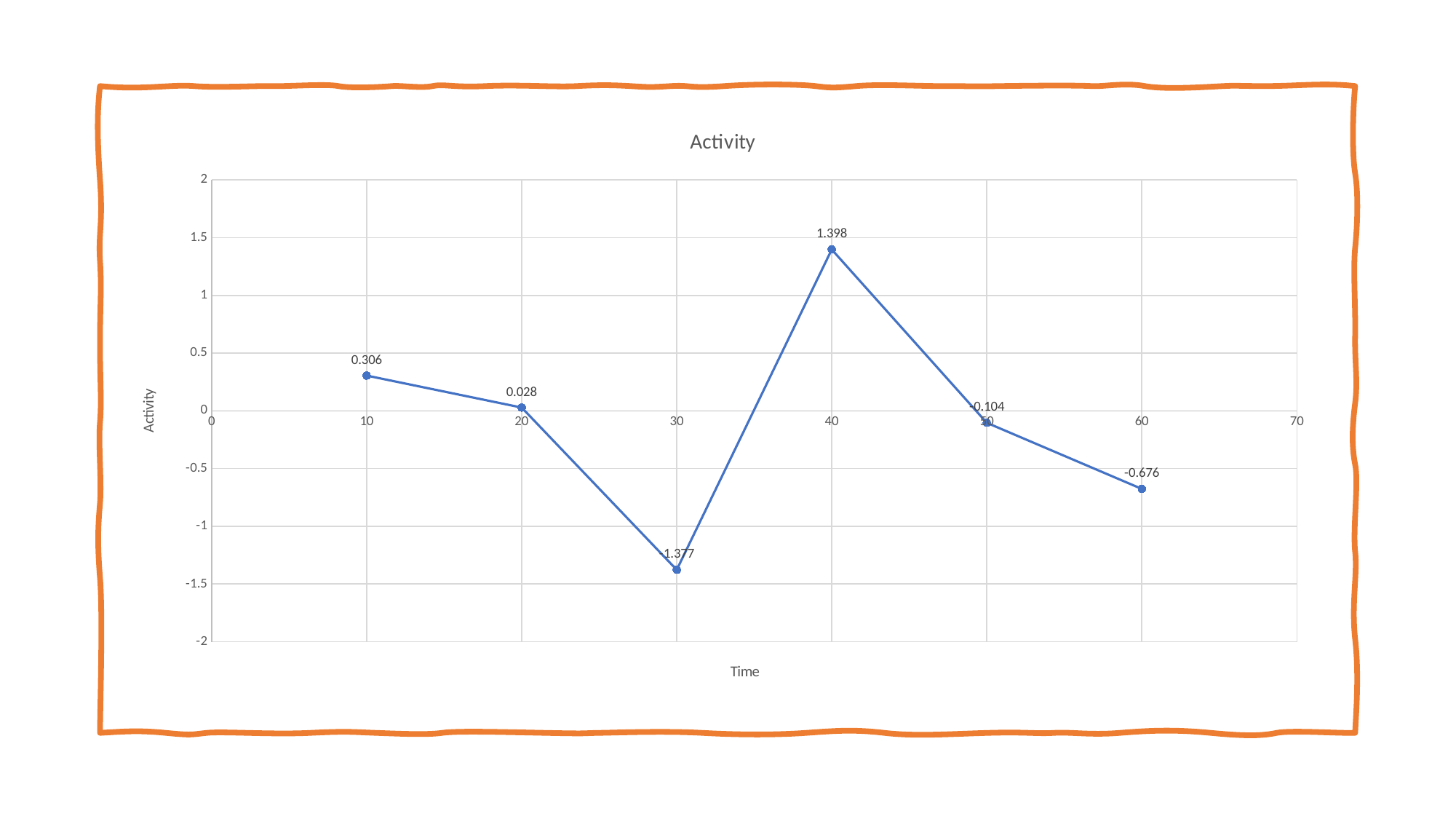

### Chart:

| Category | Activity |
|---|---|